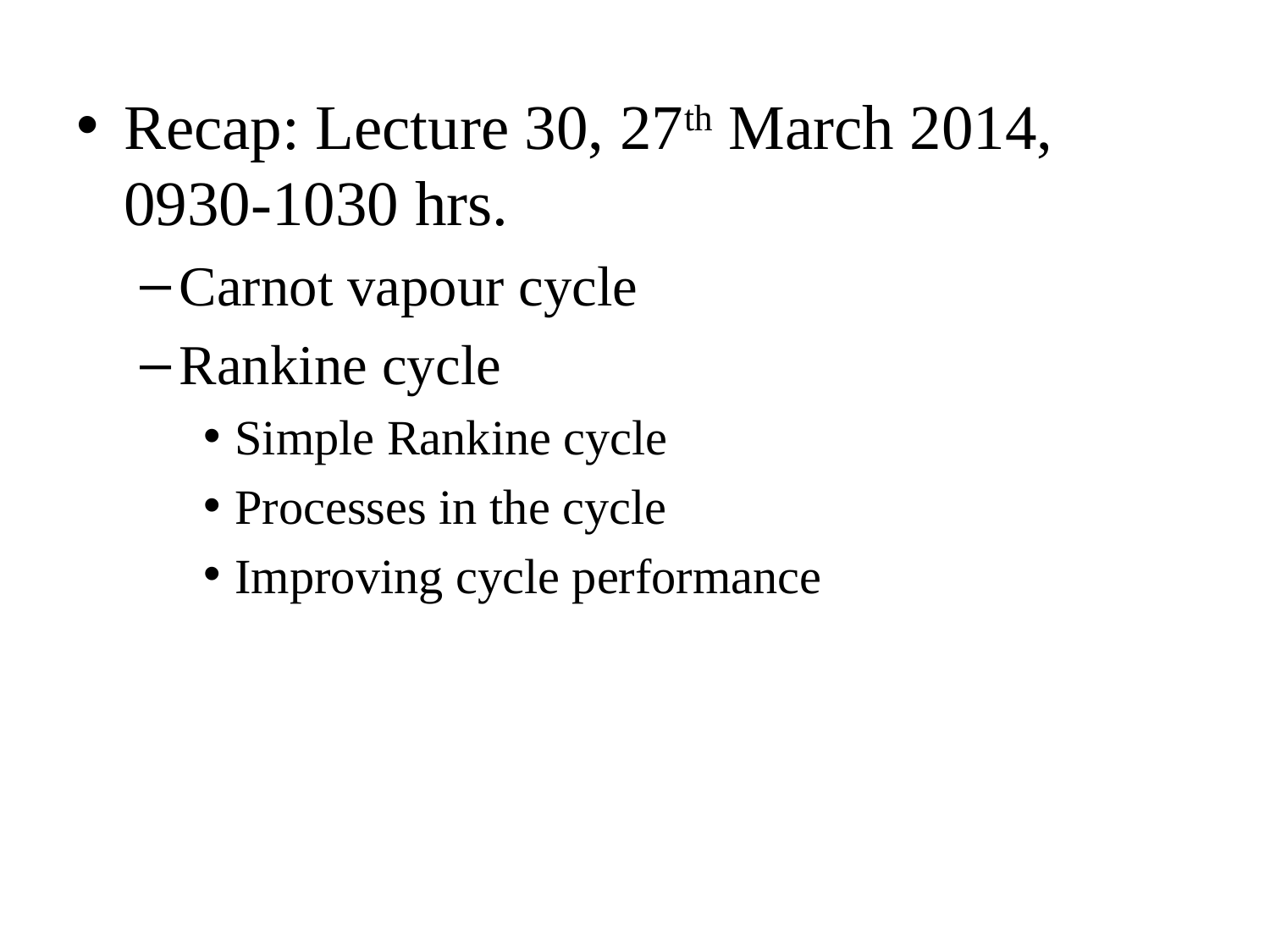

Recap: Lecture 30, 27th March 2014, 0930-1030 hrs.
Carnot vapour cycle
Rankine cycle
Simple Rankine cycle
Processes in the cycle
Improving cycle performance